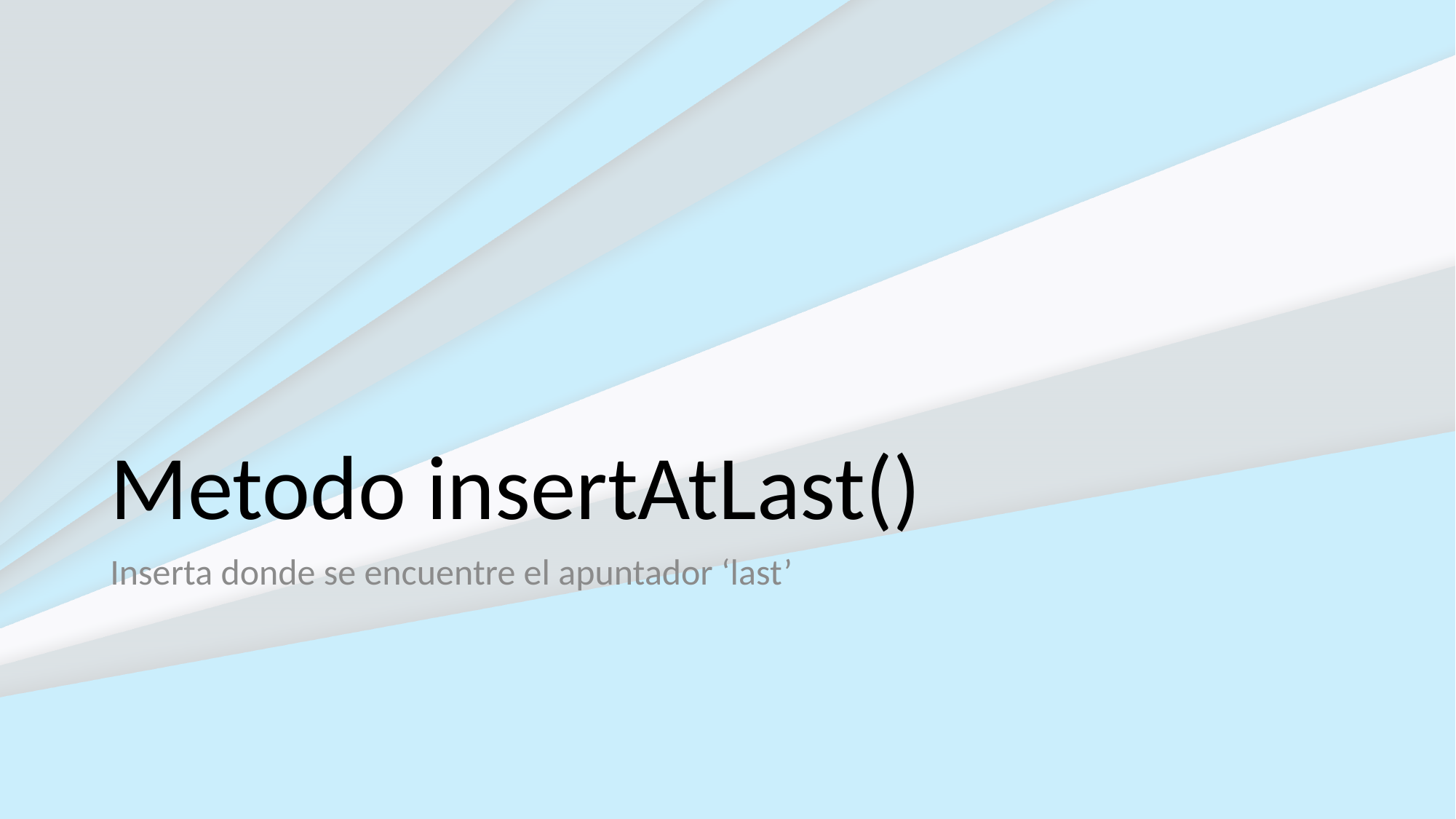

# Metodo insertAtLast()
Inserta donde se encuentre el apuntador ‘last’